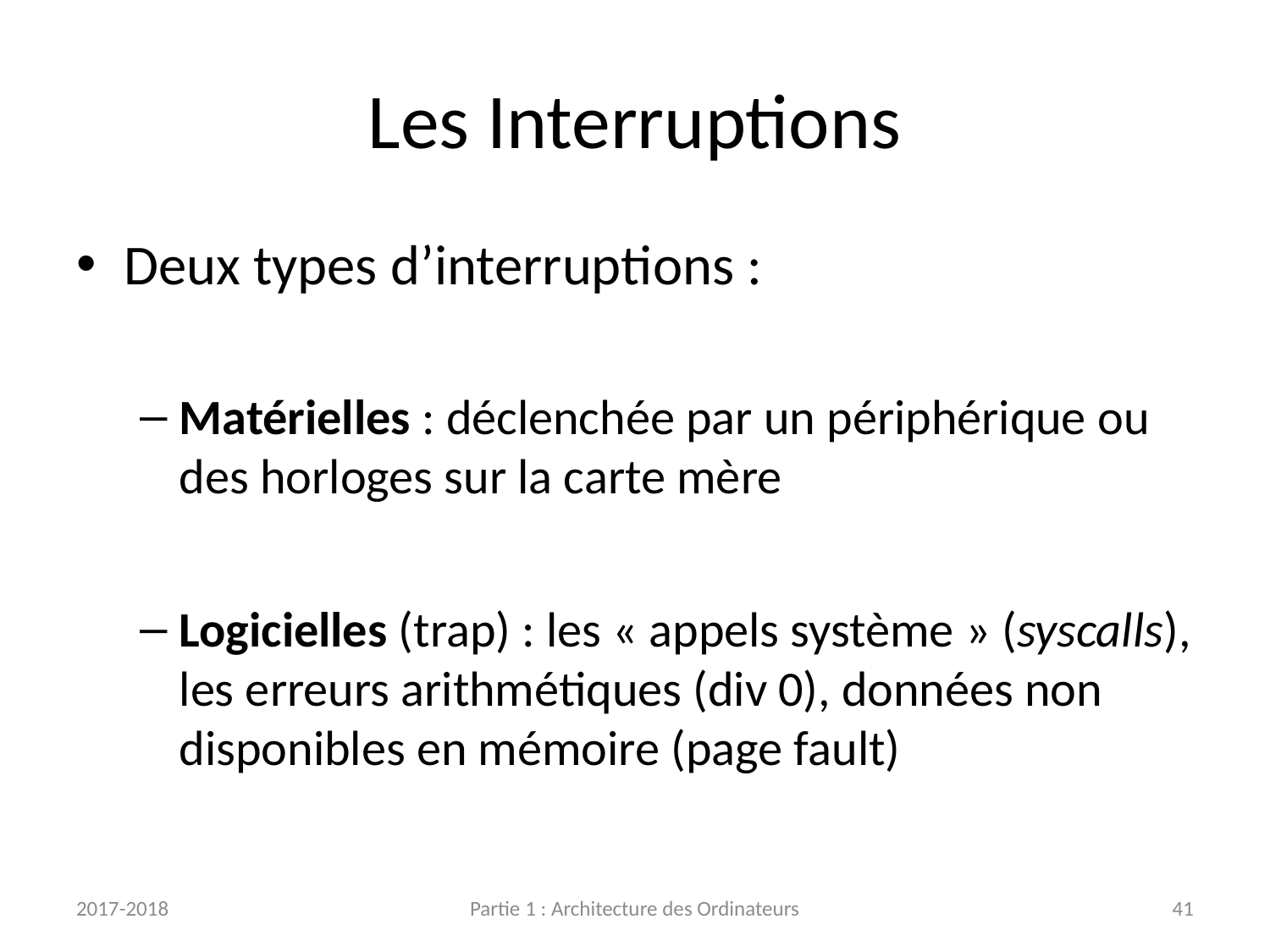

# Les Interruptions
Deux types d’interruptions :

Matérielles : déclenchée par un périphérique ou des horloges sur la carte mère

Logicielles (trap) : les « appels système » (syscalls), les erreurs arithmétiques (div 0), données non disponibles en mémoire (page fault)
2017-2018
Partie 1 : Architecture des Ordinateurs
41